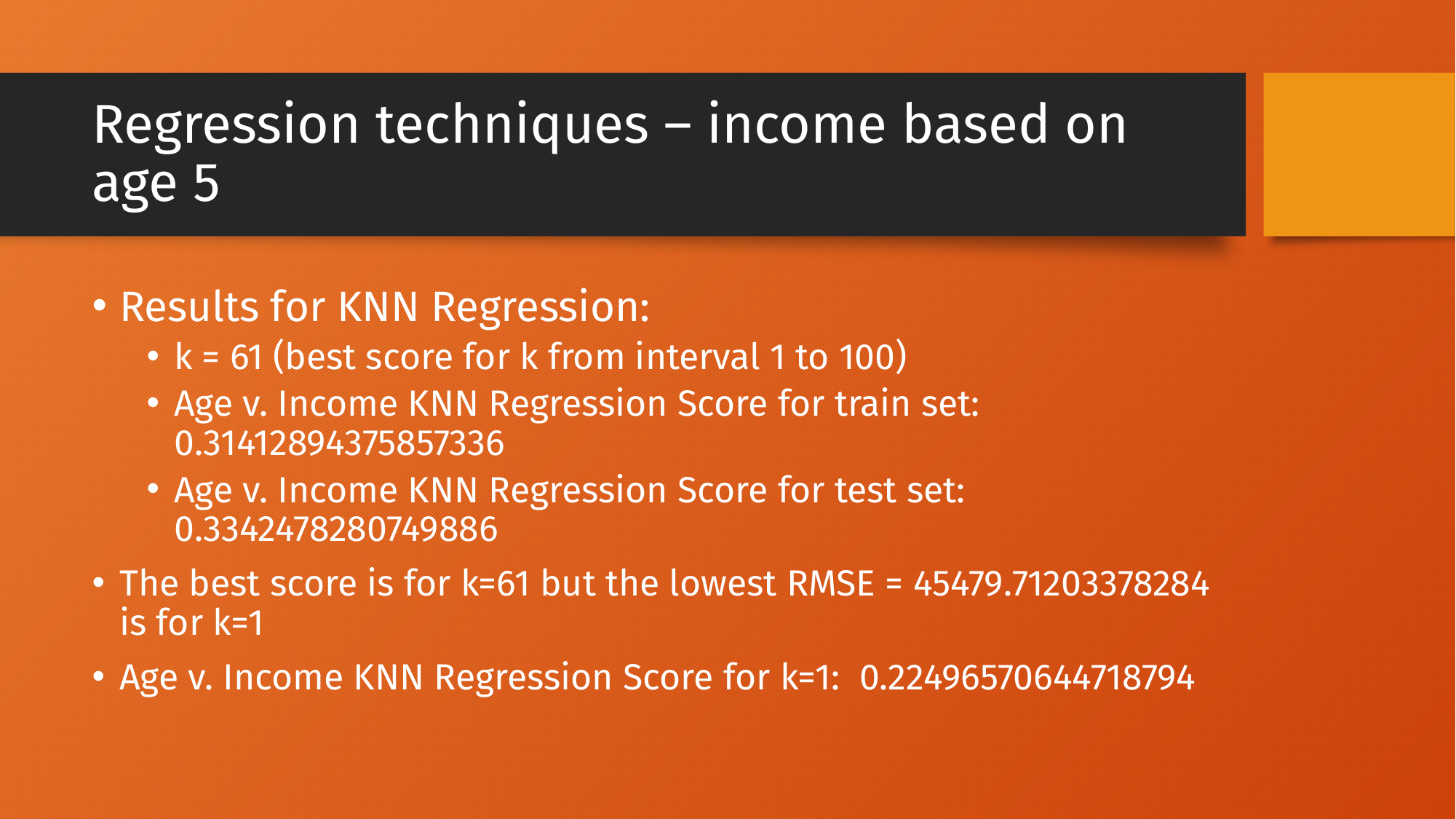

# Regression techniques – income based on age 5
Results for KNN Regression:
k = 61 (best score for k from interval 1 to 100)
Age v. Income KNN Regression Score for train set:  0.31412894375857336
Age v. Income KNN Regression Score for test set:  0.3342478280749886
The best score is for k=61 but the lowest RMSE = 45479.71203378284 is for k=1
Age v. Income KNN Regression Score for k=1:  0.22496570644718794